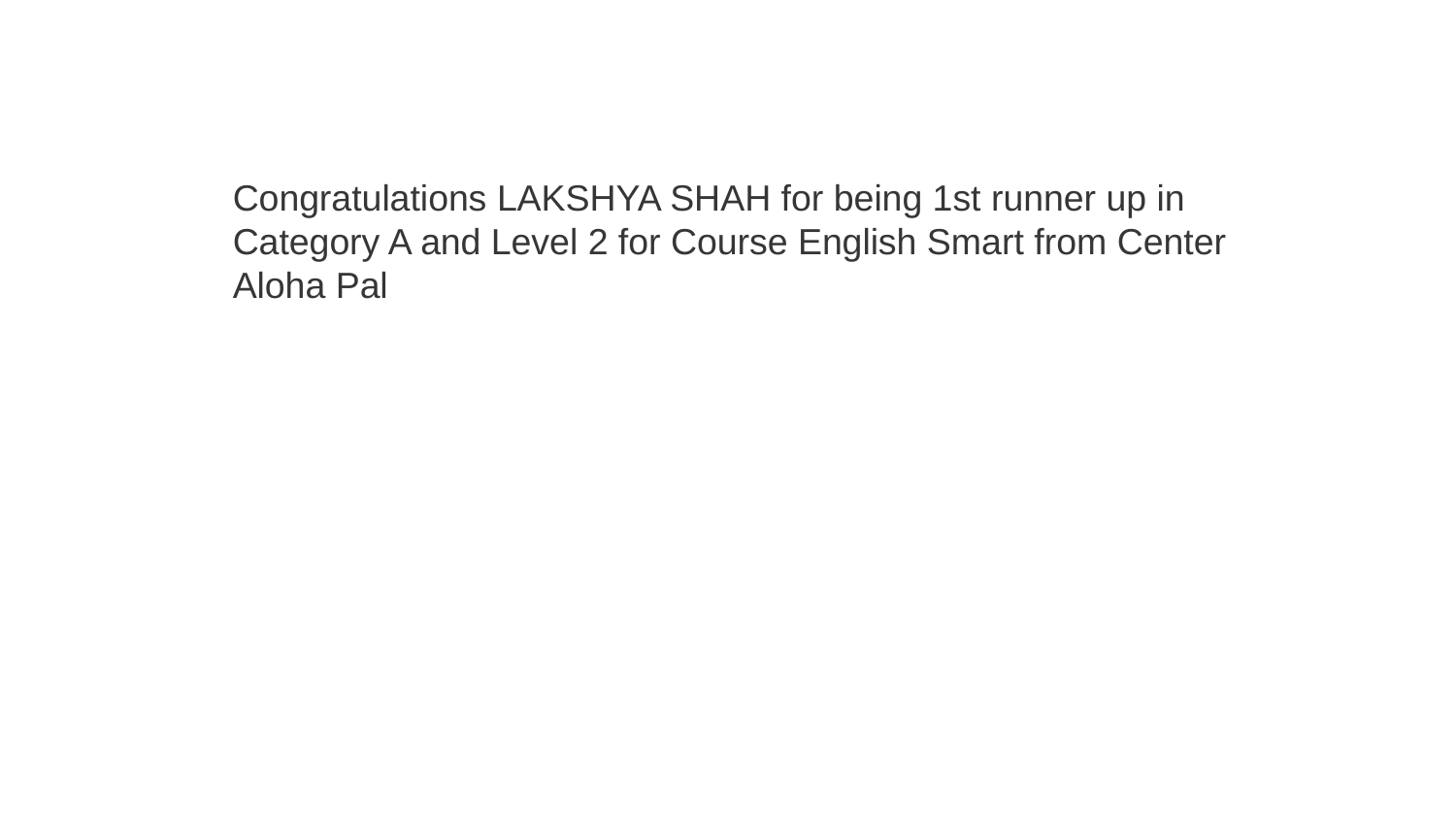

Congratulations LAKSHYA SHAH for being 1st runner up in Category A and Level 2 for Course English Smart from Center Aloha Pal